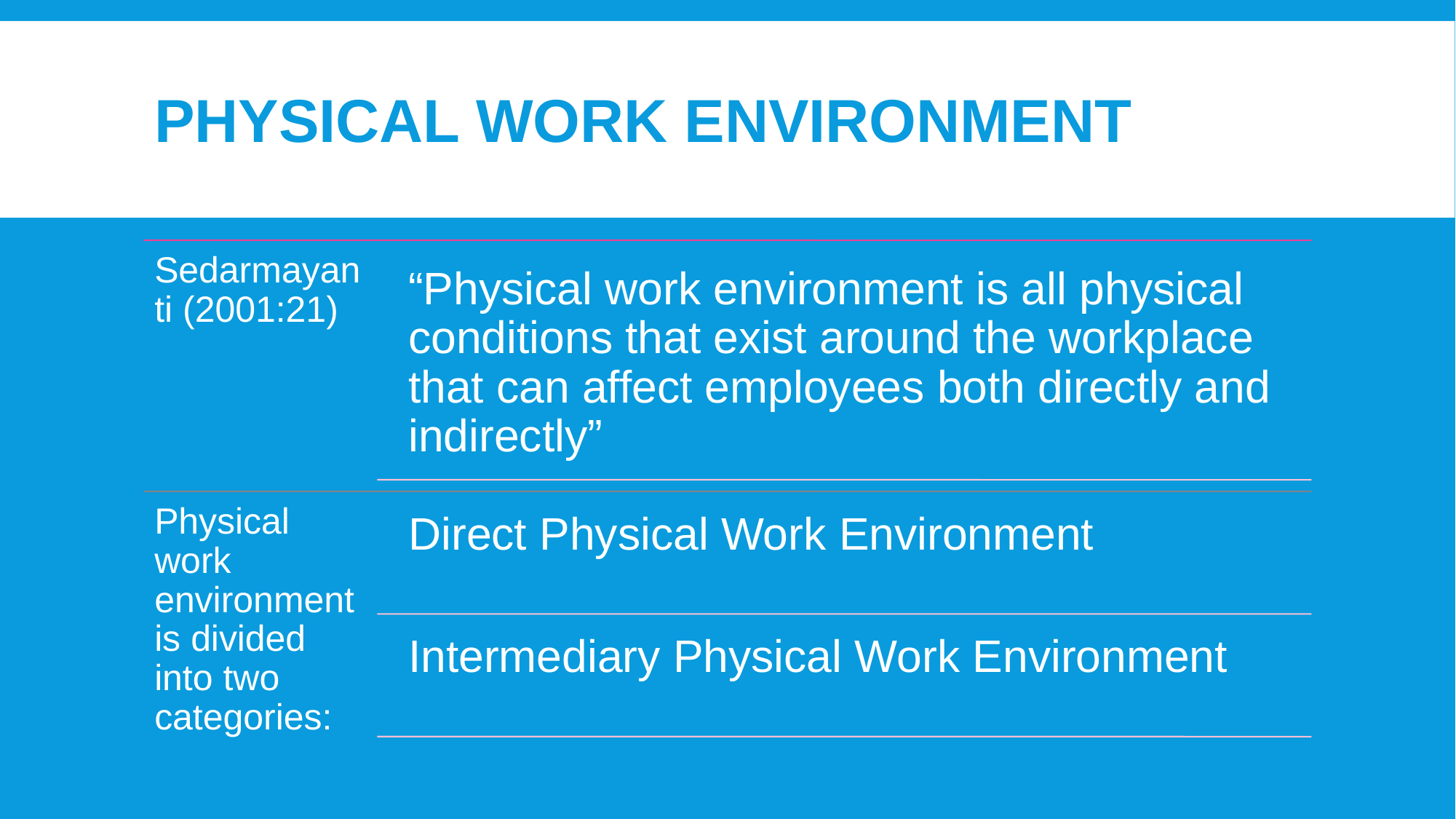

# Physical work environment
Sedarmayanti (2001:21)
“Physical work environment is all physical conditions that exist around the workplace that can affect employees both directly and indirectly”
Physical work environment is divided into two categories:
Direct Physical Work Environment
Intermediary Physical Work Environment